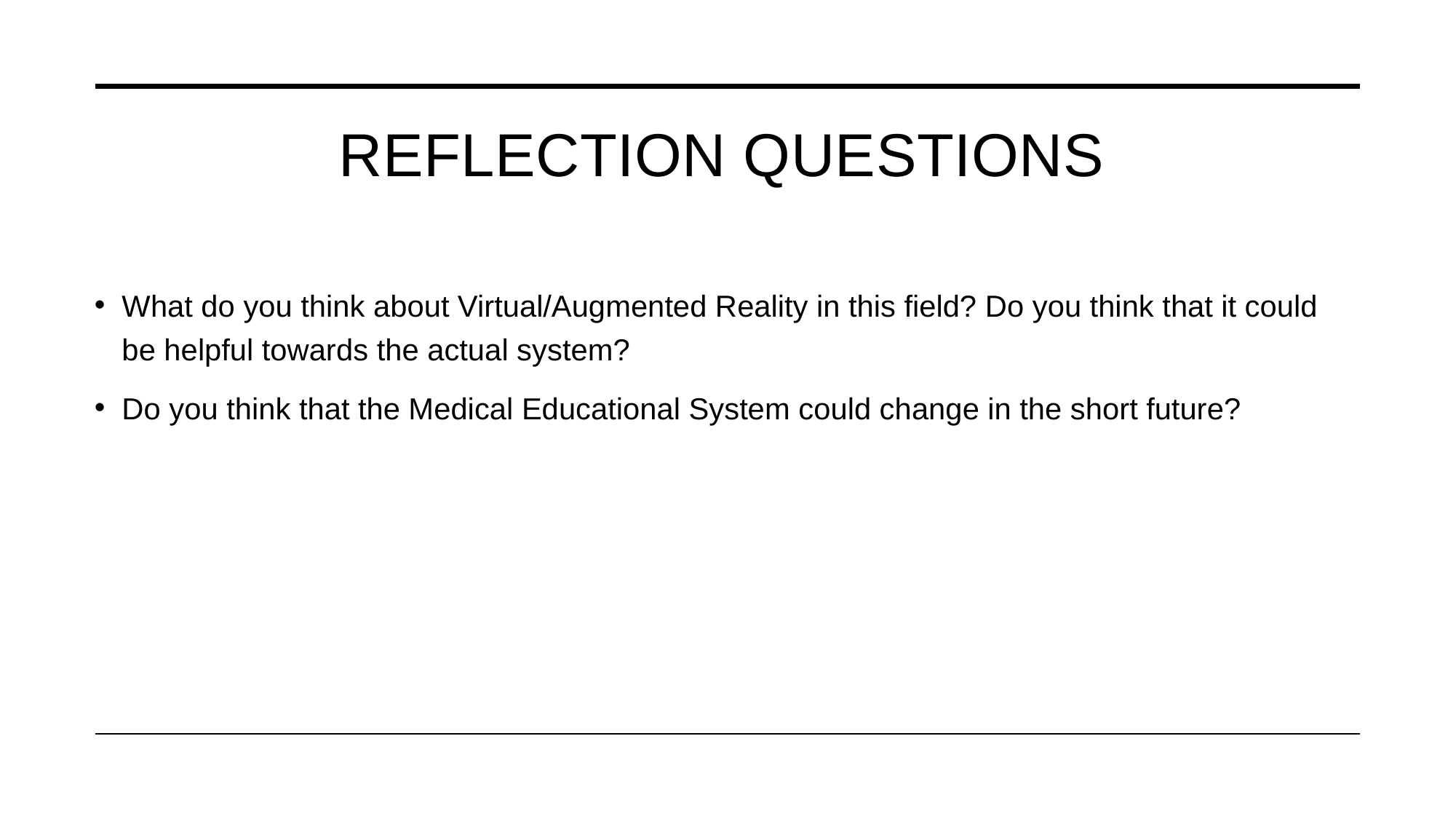

# Reflection Questions
What do you think about Virtual/Augmented Reality in this field? Do you think that it could be helpful towards the actual system?
Do you think that the Medical Educational System could change in the short future?